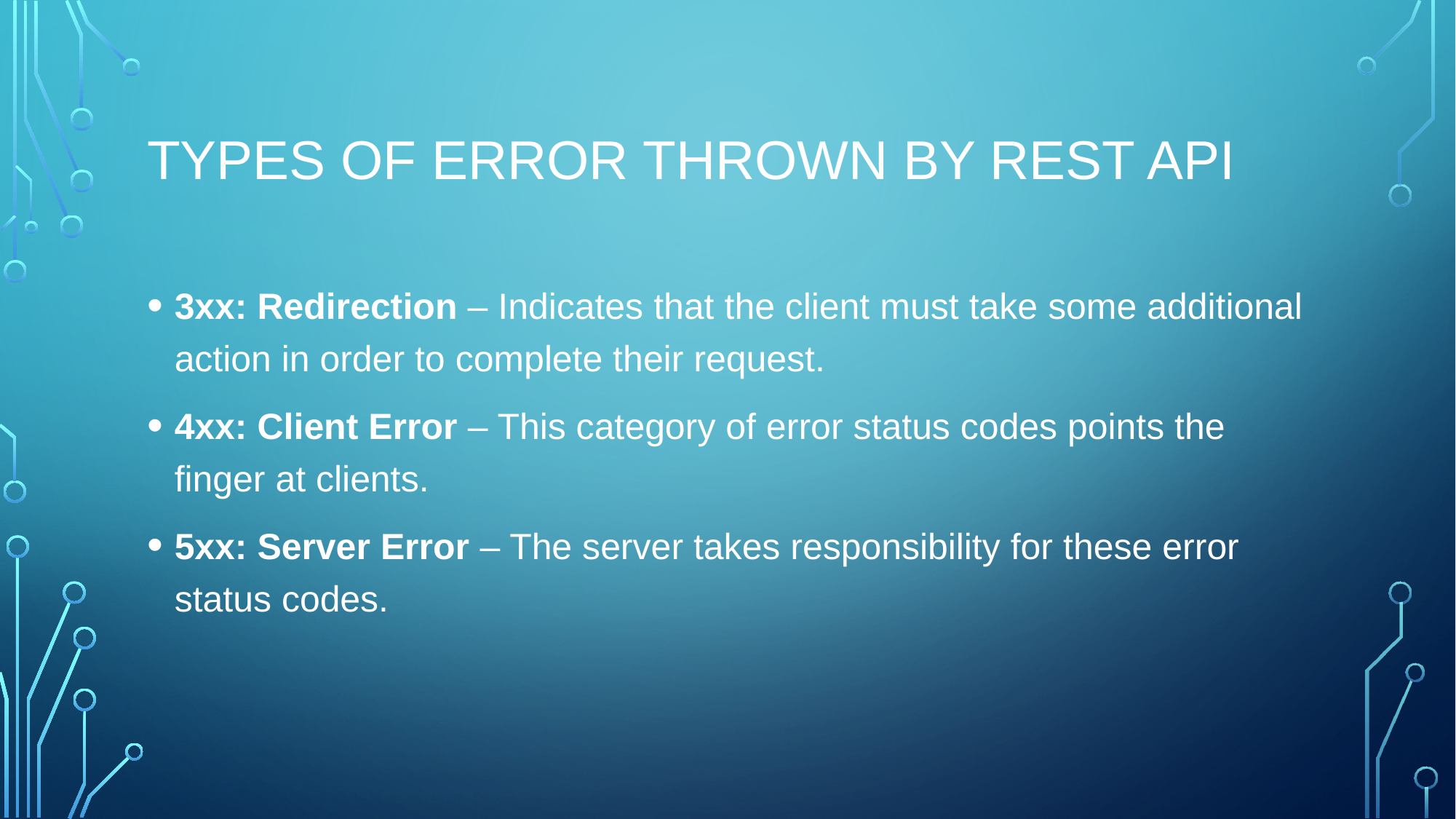

# Types of Error thrown by REST API
3xx: Redirection – Indicates that the client must take some additional action in order to complete their request.
4xx: Client Error – This category of error status codes points the finger at clients.
5xx: Server Error – The server takes responsibility for these error status codes.